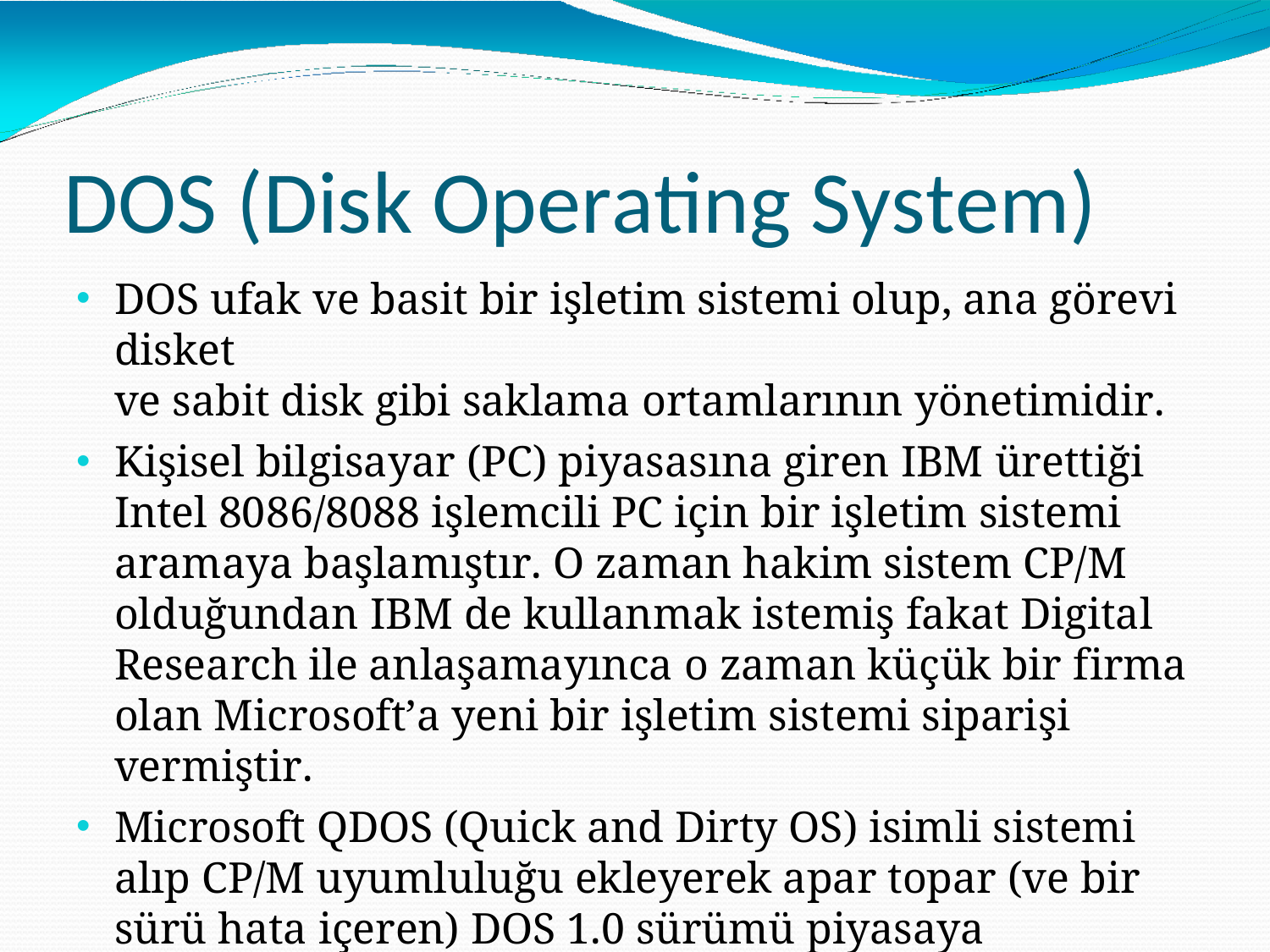

# DOS (Disk Operating System)
DOS ufak ve basit bir işletim sistemi olup, ana görevi disket
ve sabit disk gibi saklama ortamlarının yönetimidir.
Kişisel bilgisayar (PC) piyasasına giren IBM ürettiği Intel 8086/8088 işlemcili PC için bir işletim sistemi aramaya başlamıştır. O zaman hakim sistem CP/M olduğundan IBM de kullanmak istemiş fakat Digital Research ile anlaşamayınca o zaman küçük bir firma olan Microsoft’a yeni bir işletim sistemi siparişi vermiştir.
Microsoft QDOS (Quick and Dirty OS) isimli sistemi alıp CP/M uyumluluğu ekleyerek apar topar (ve bir sürü hata içeren) DOS 1.0 sürümü piyasaya çıkarmıştır.